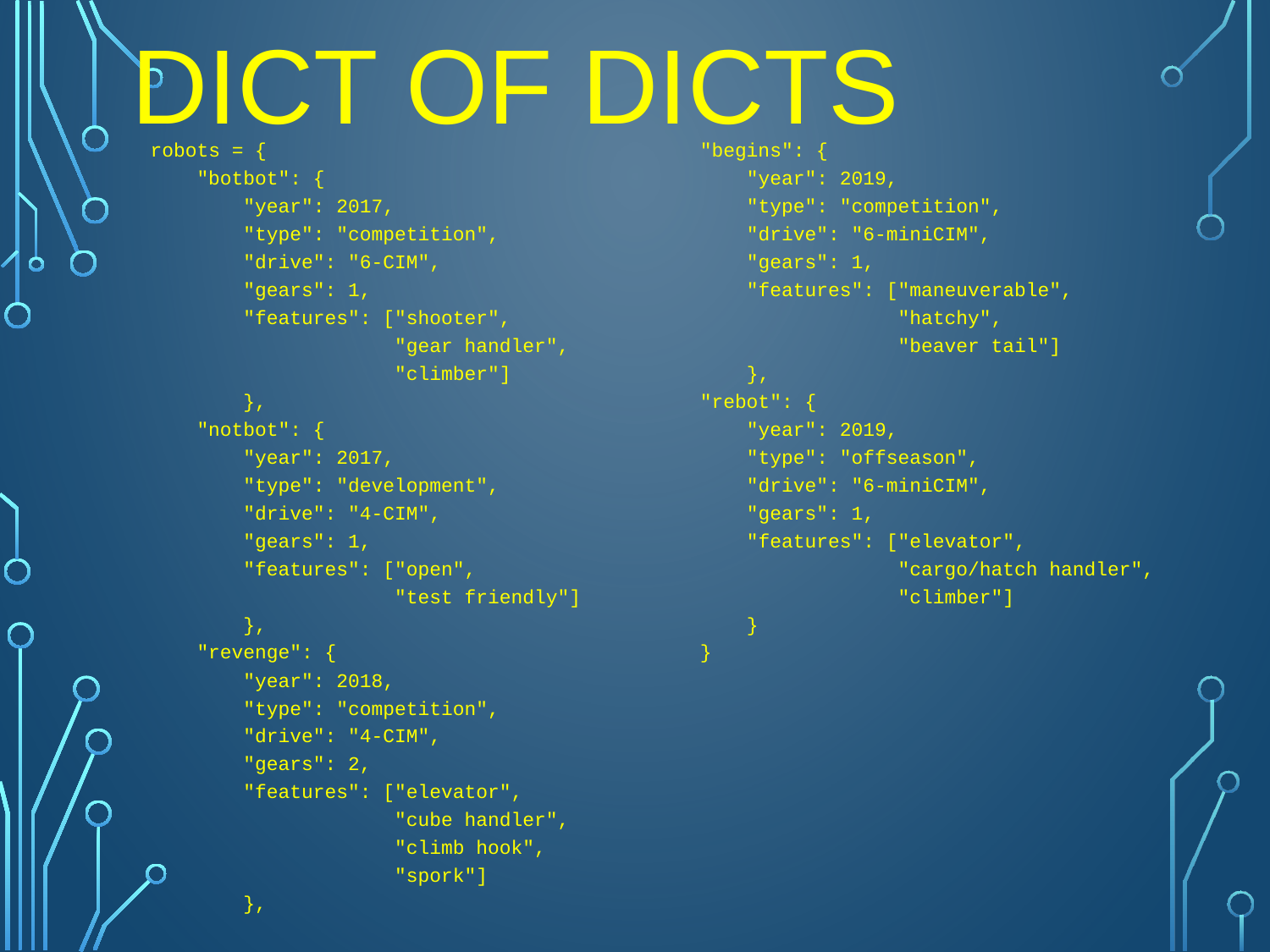

# Dict of dicts
robots = {
    "botbot": {
        "year": 2017,
        "type": "competition",
        "drive": "6-CIM",
        "gears": 1,
        "features": ["shooter",
                     "gear handler",
                     "climber"]
        },
    "notbot": {
        "year": 2017,
        "type": "development",
        "drive": "4-CIM",
        "gears": 1,
        "features": ["open",
                     "test friendly"]
        },
    "revenge": {
        "year": 2018,
        "type": "competition",
        "drive": "4-CIM",
        "gears": 2,
        "features": ["elevator",
                     "cube handler",
                     "climb hook",
                     "spork"]
        },
    "begins": {
        "year": 2019,
        "type": "competition",
        "drive": "6-miniCIM",
        "gears": 1,
        "features": ["maneuverable",
                     "hatchy",
                     "beaver tail"]
        },
    "rebot": {
        "year": 2019,
        "type": "offseason",
        "drive": "6-miniCIM",
        "gears": 1,
        "features": ["elevator",
                     "cargo/hatch handler",
                     "climber"]
        }
    }